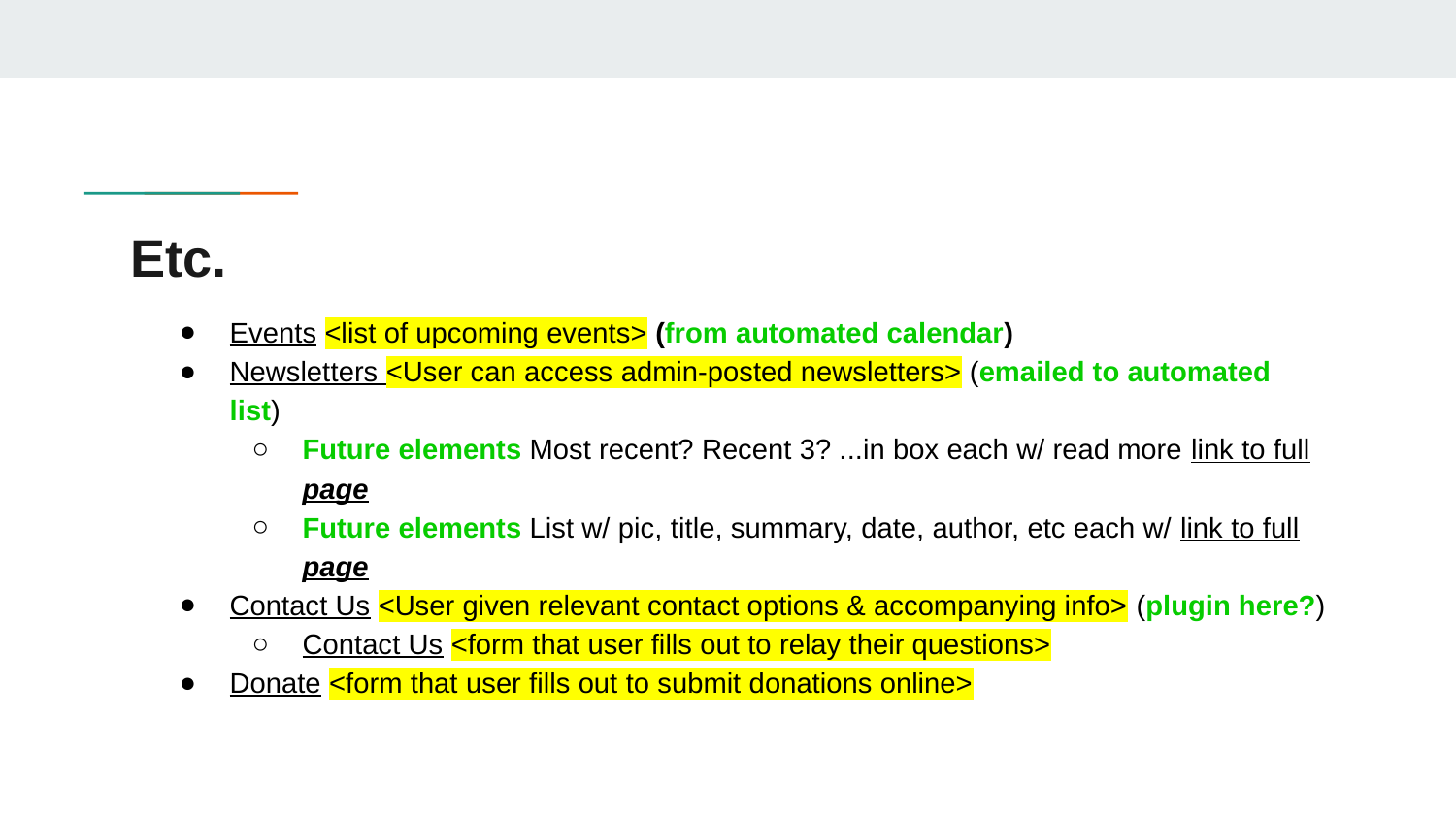

# Etc.
Events <list of upcoming events> (from automated calendar)
Newsletters <User can access admin-posted newsletters> (emailed to automated list)
Future elements Most recent? Recent 3? ...in box each w/ read more link to full page
Future elements List w/ pic, title, summary, date, author, etc each w/ link to full page
Contact Us <User given relevant contact options & accompanying info> (plugin here?)
Contact Us <form that user fills out to relay their questions>
Donate <form that user fills out to submit donations online>